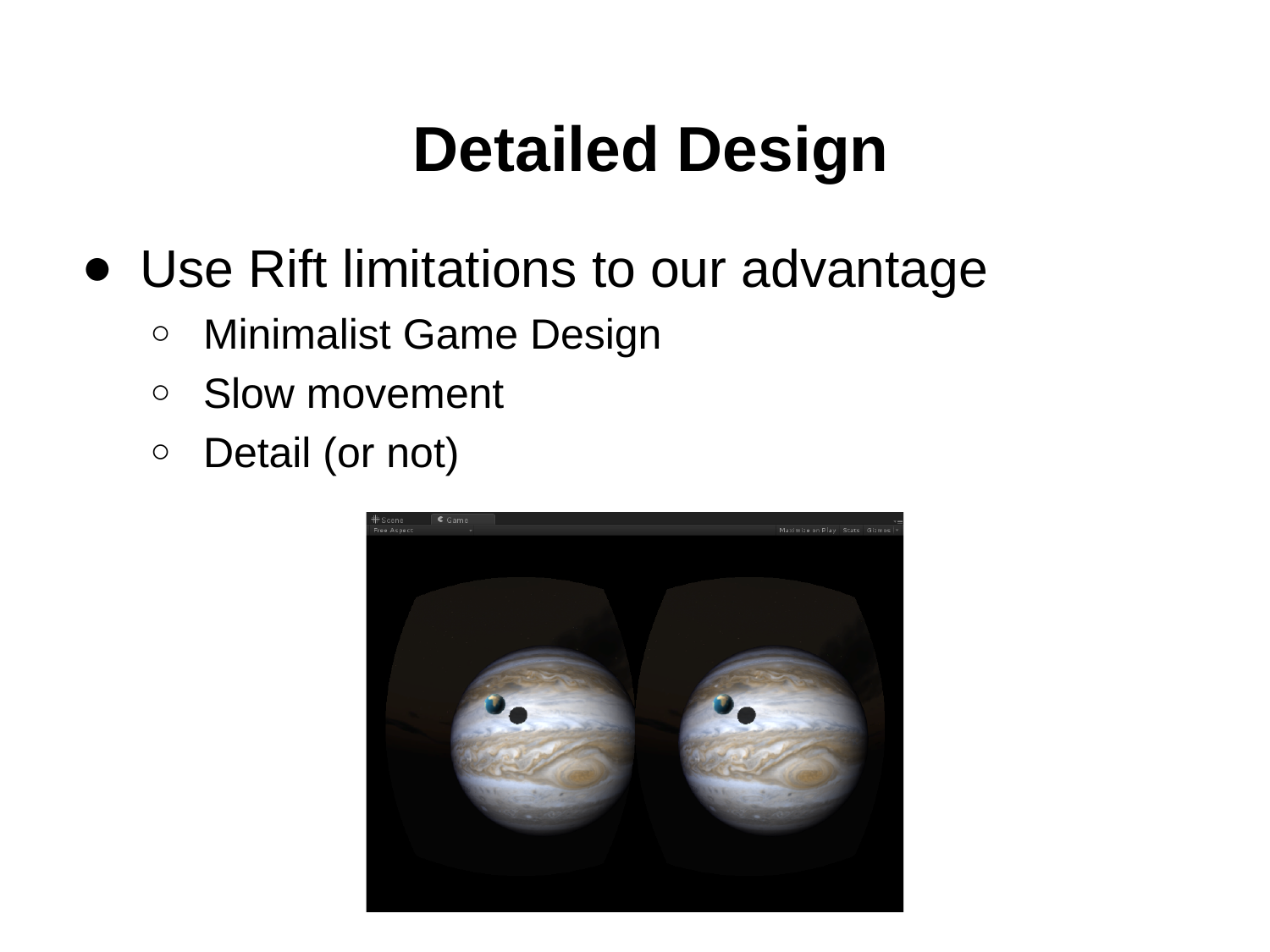

# Detailed Design
Use Rift limitations to our advantage
Minimalist Game Design
Slow movement
Detail (or not)